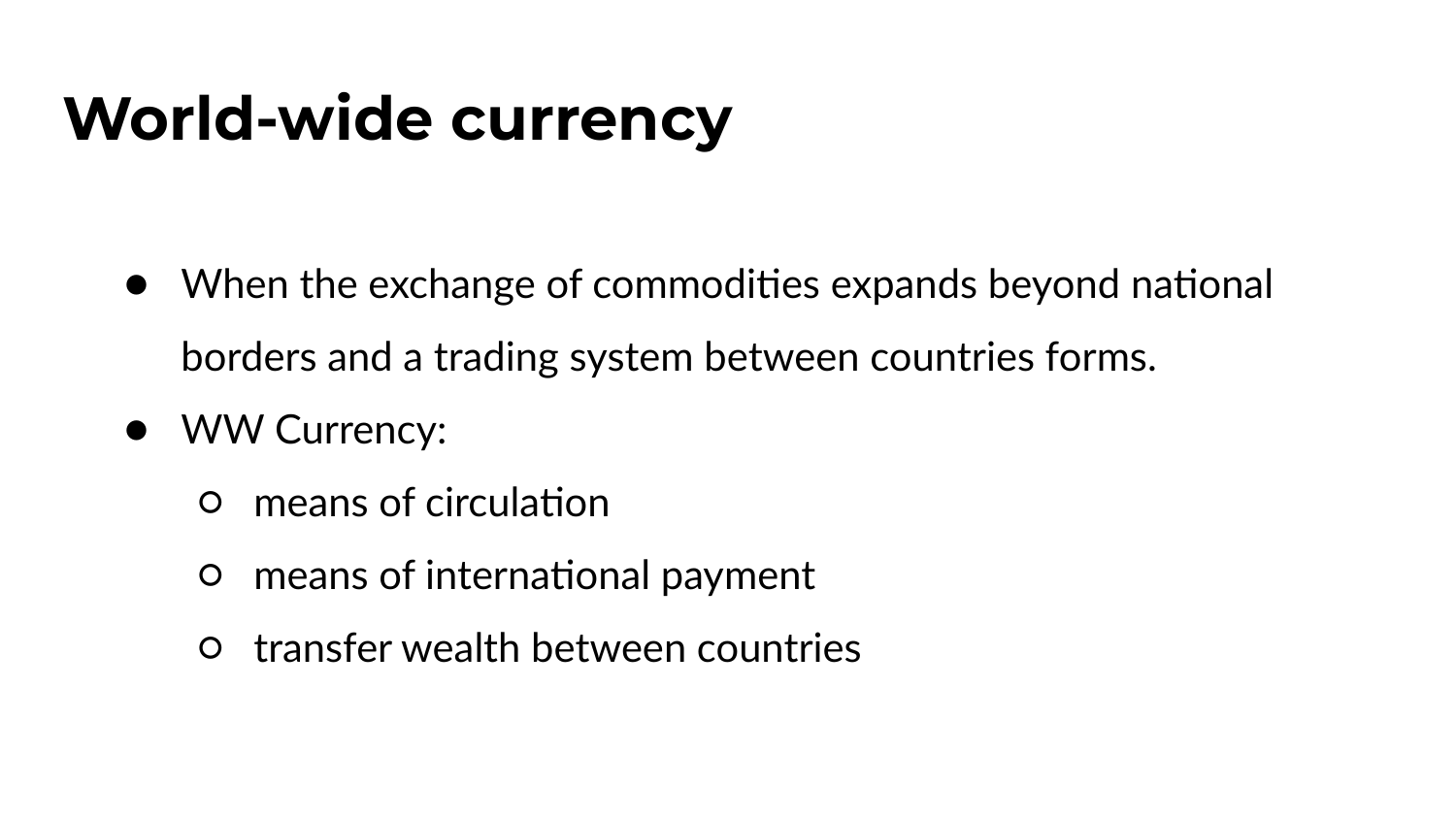

# World-wide currency
When the exchange of commodities expands beyond national borders and a trading system between countries forms.
WW Currency:
means of circulation
means of international payment
transfer wealth between countries